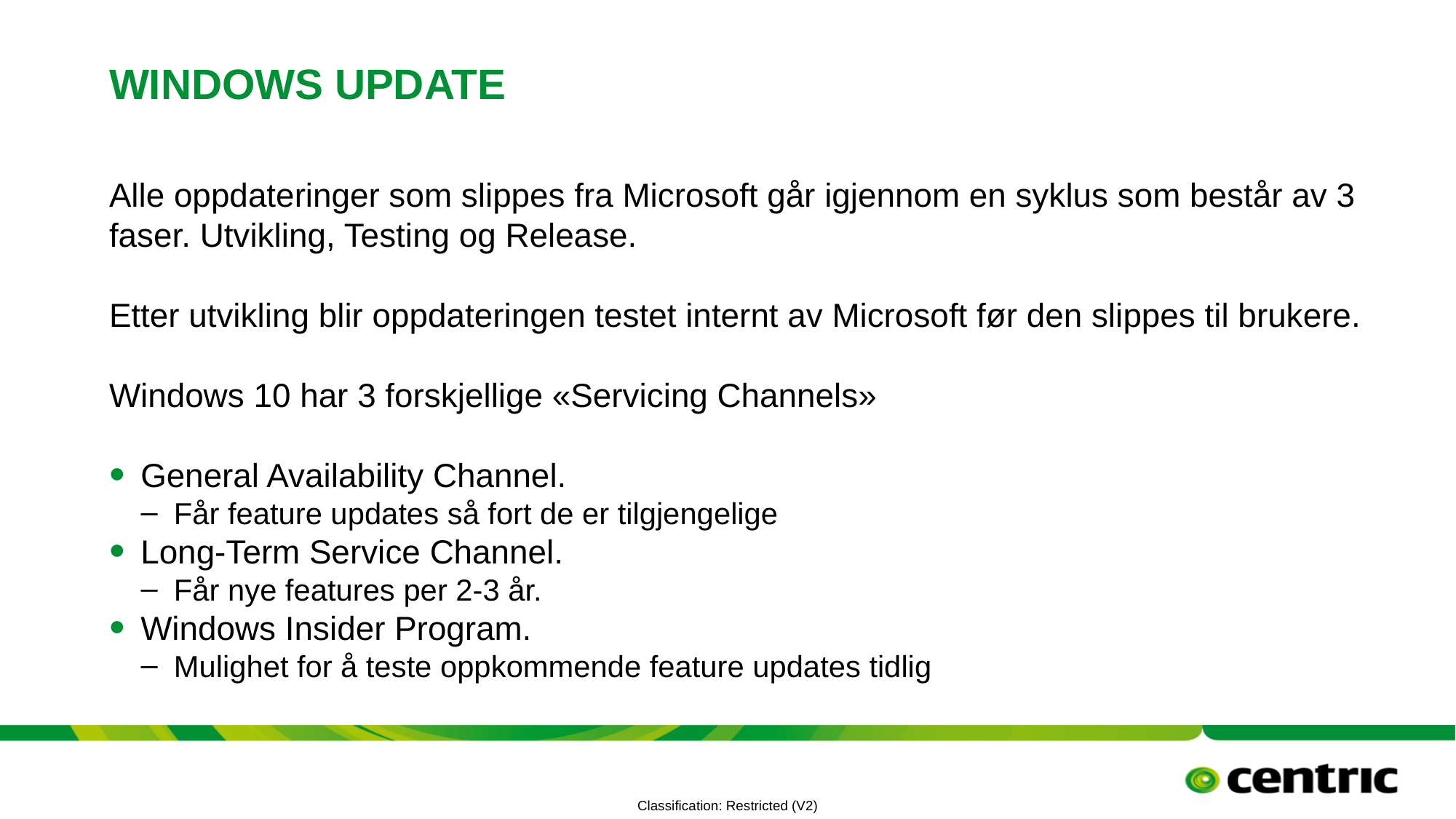

# Windows update
Alle oppdateringer som slippes fra Microsoft går igjennom en syklus som består av 3 faser. Utvikling, Testing og Release.

Etter utvikling blir oppdateringen testet internt av Microsoft før den slippes til brukere.

Windows 10 har 3 forskjellige «Servicing Channels»

General Availability Channel.
Får feature updates så fort de er tilgjengelige
Long-Term Service Channel.
Får nye features per 2-3 år.
Windows Insider Program.
Mulighet for å teste oppkommende feature updates tidlig